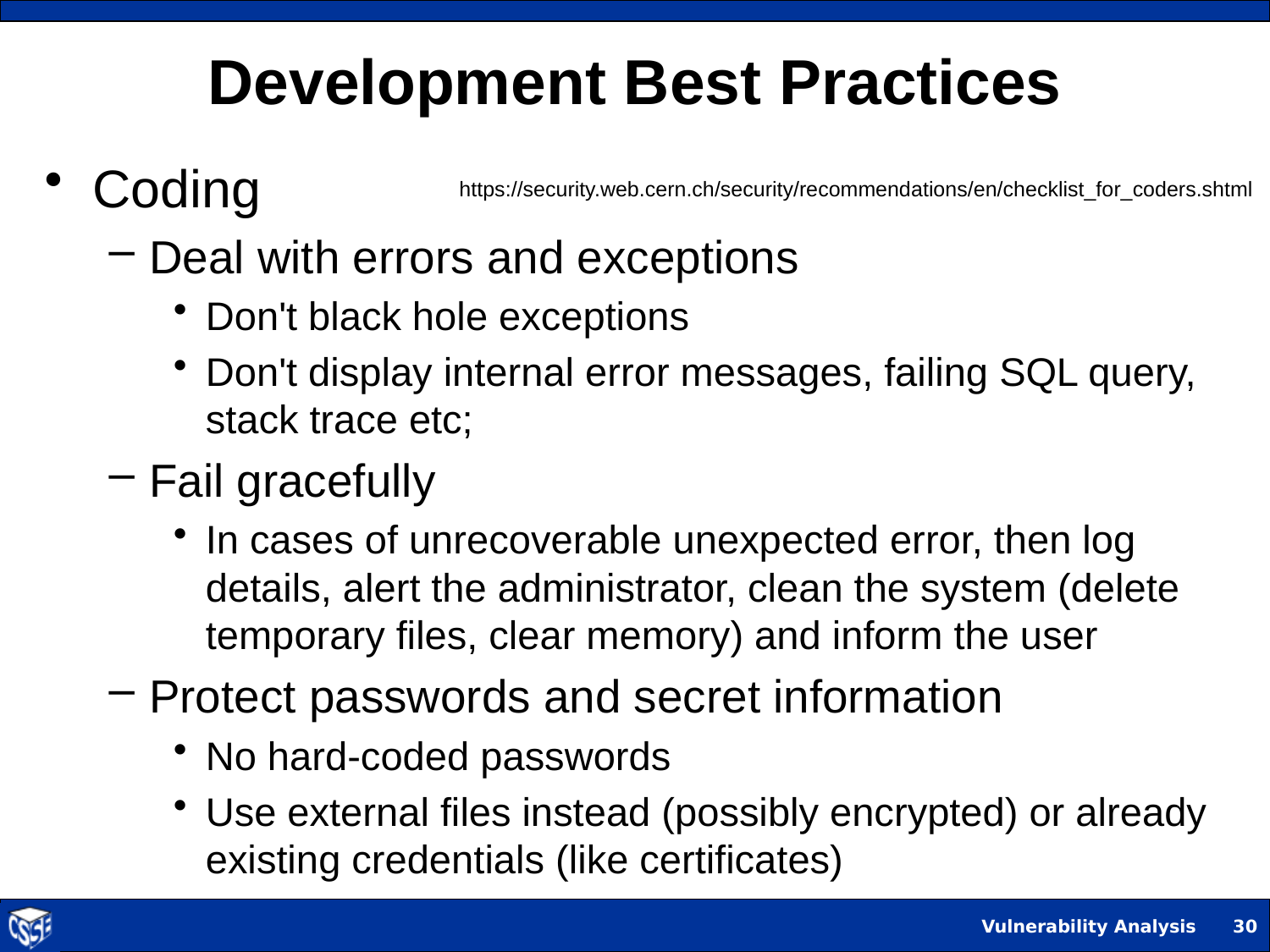

# Development Best Practices
Coding
Deal with errors and exceptions
Don't black hole exceptions
Don't display internal error messages, failing SQL query, stack trace etc;
Fail gracefully
In cases of unrecoverable unexpected error, then log details, alert the administrator, clean the system (delete temporary files, clear memory) and inform the user
Protect passwords and secret information
No hard-coded passwords
Use external files instead (possibly encrypted) or already existing credentials (like certificates)
https://security.web.cern.ch/security/recommendations/en/checklist_for_coders.shtml